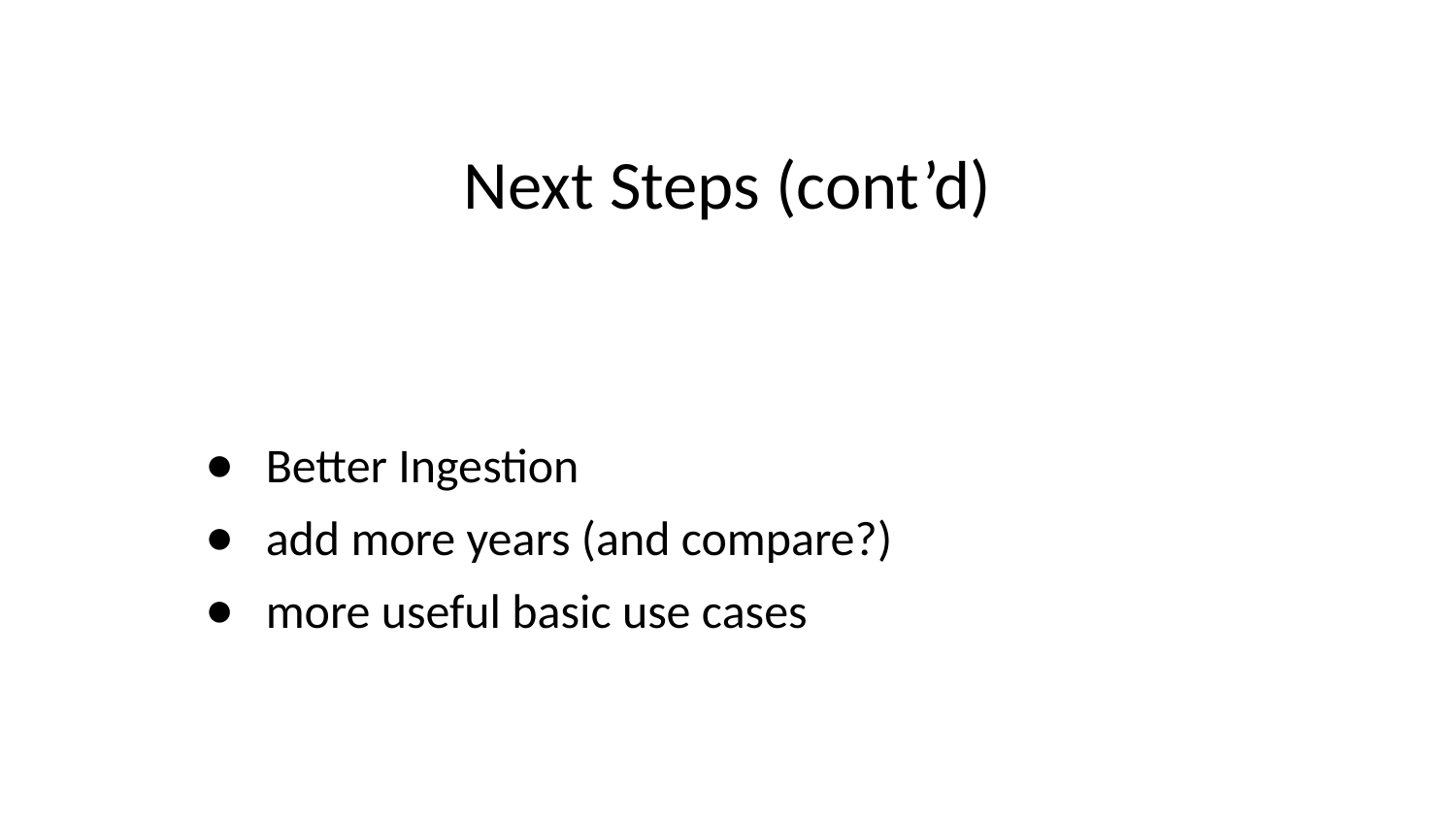

# Next Steps (cont’d)
Better Ingestion
add more years (and compare?)
more useful basic use cases